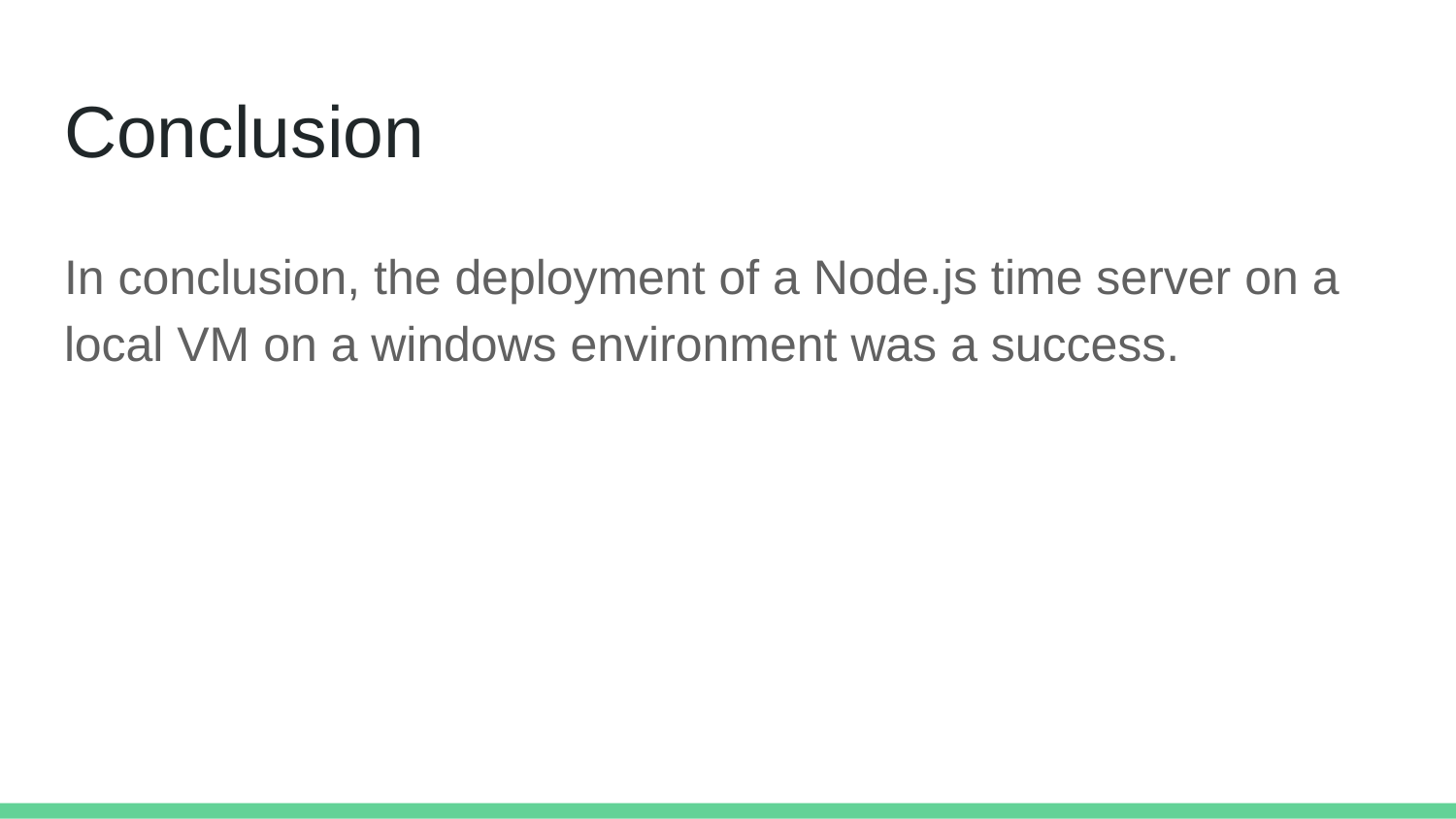

# Conclusion
In conclusion, the deployment of a Node.js time server on a local VM on a windows environment was a success.